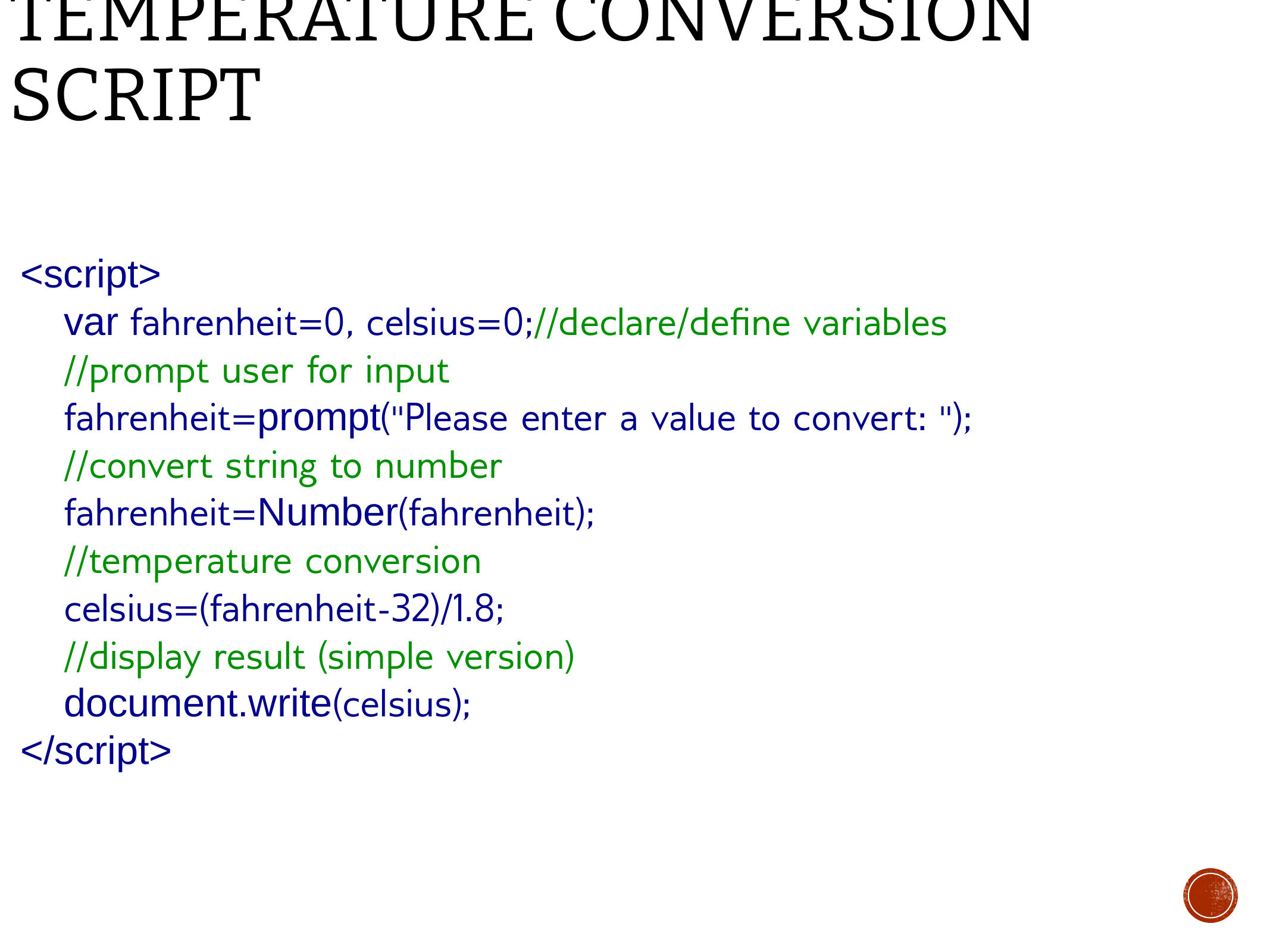

# temperature conversion script
<script>
var fahrenheit=0, celsius=0;//declare/define variables
//prompt user for input
fahrenheit=prompt("Please enter a value to convert: ");
//convert string to number
fahrenheit=Number(fahrenheit);
//temperature conversion
celsius=(fahrenheit-32)/1.8;
//display result (simple version)
document.write(celsius);
</script>